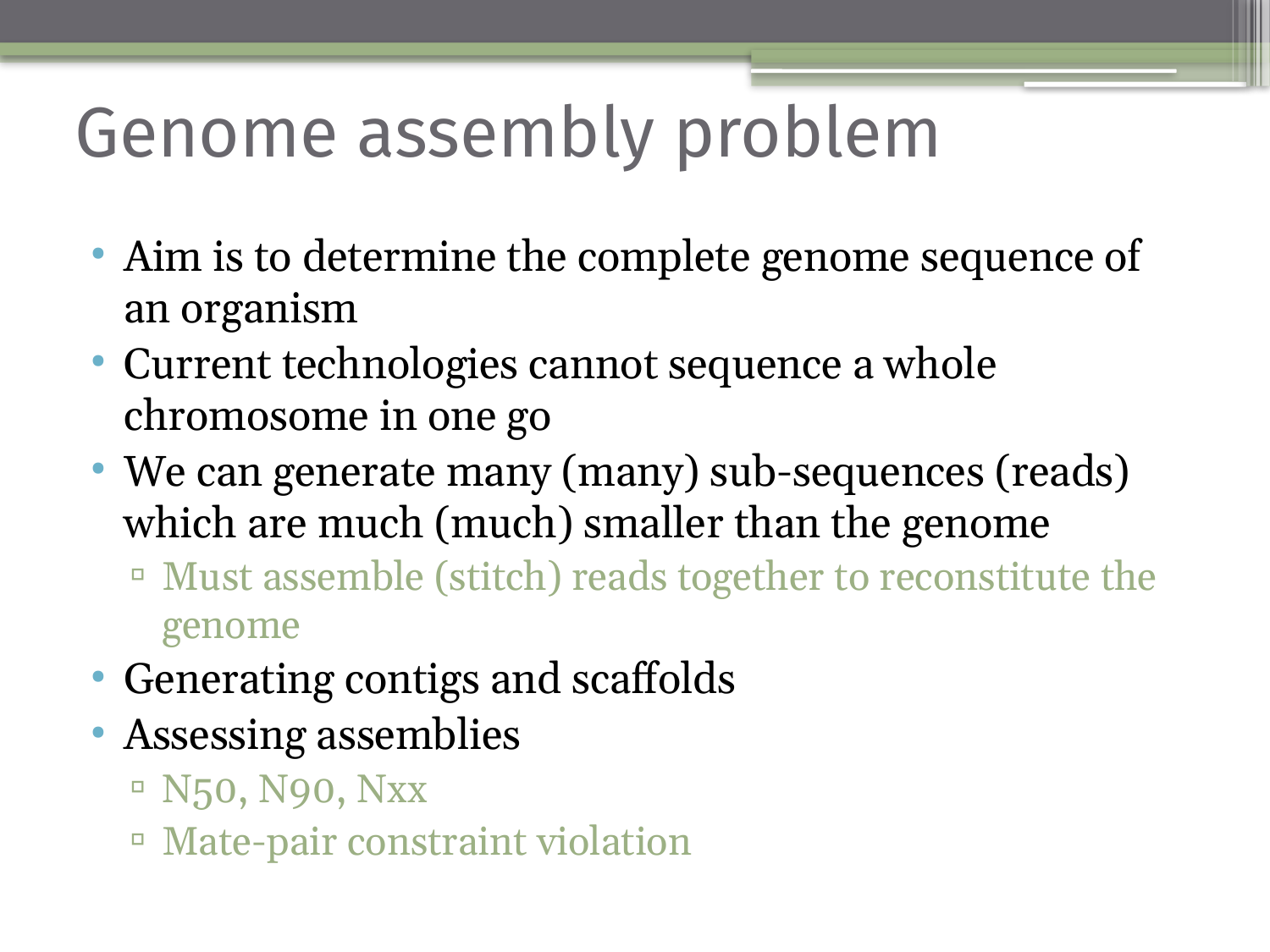

# Genome assembly problem
Aim is to determine the complete genome sequence of an organism
Current technologies cannot sequence a whole chromosome in one go
We can generate many (many) sub-sequences (reads) which are much (much) smaller than the genome
Must assemble (stitch) reads together to reconstitute the genome
Generating contigs and scaffolds
Assessing assemblies
N50, N90, Nxx
Mate-pair constraint violation